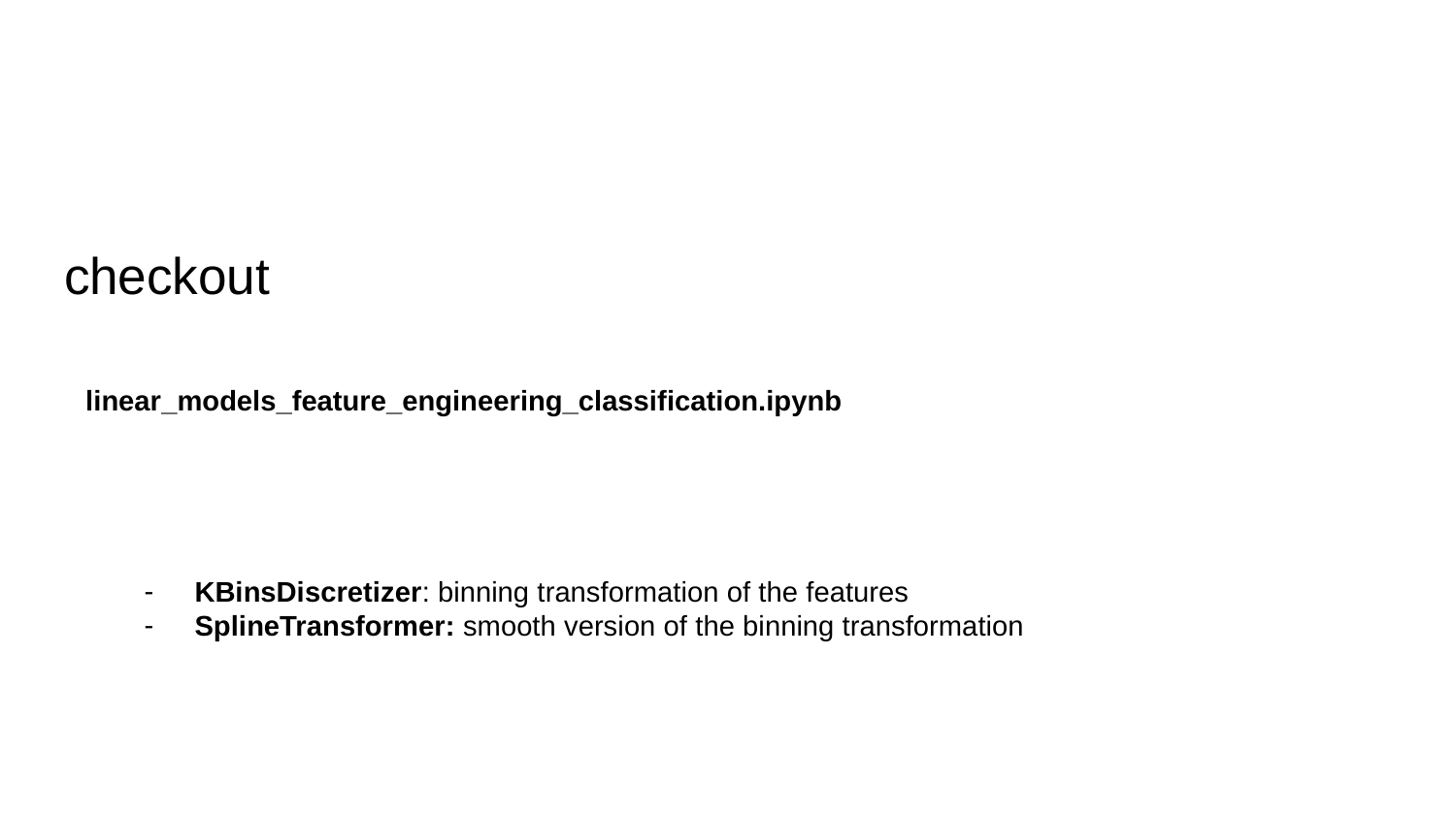

# checkout
linear_models_feature_engineering_classification.ipynb
KBinsDiscretizer: binning transformation of the features
SplineTransformer: smooth version of the binning transformation